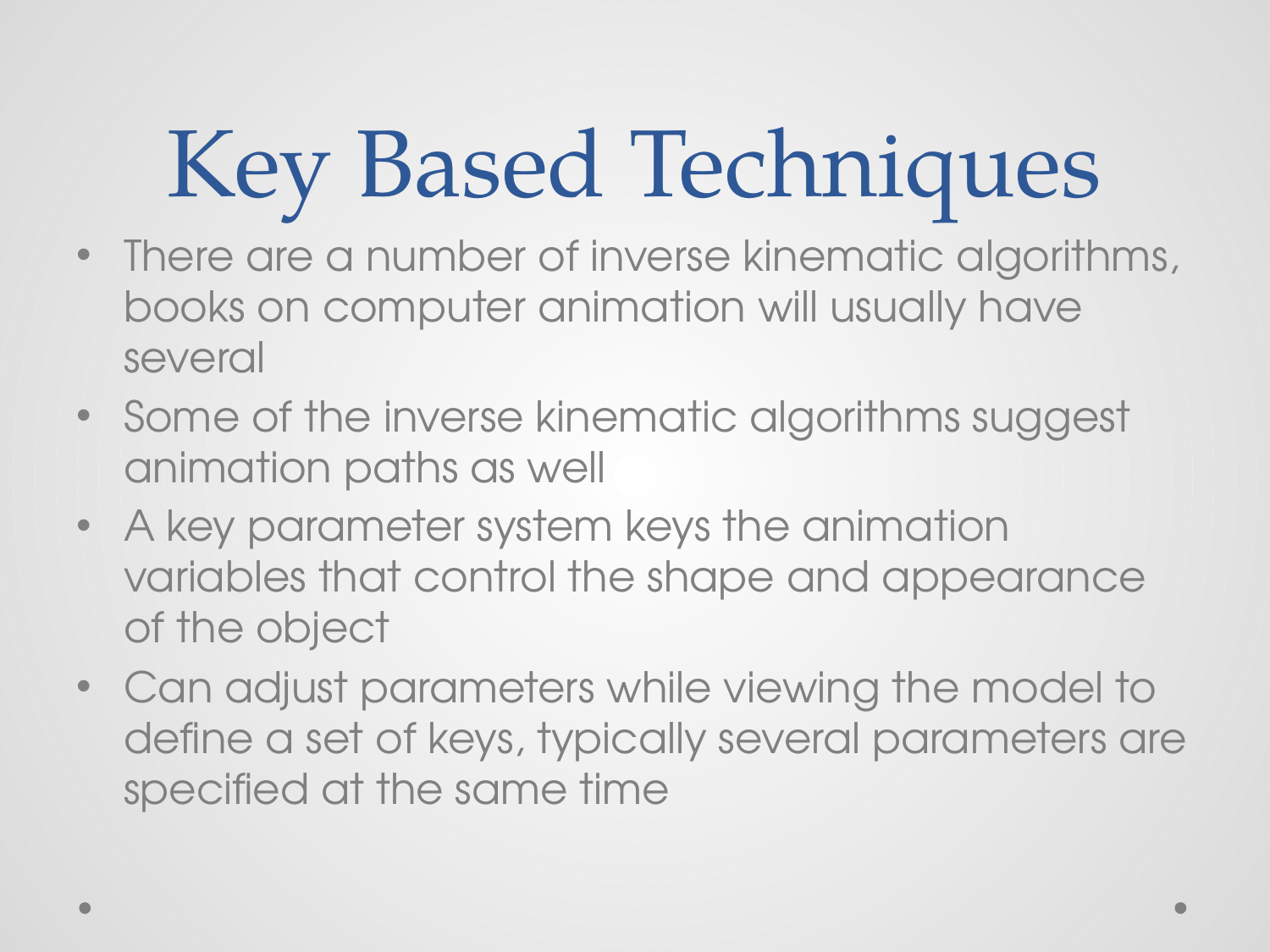

# Key Based Techniques
There are a number of inverse kinematic algorithms, books on computer animation will usually have several
Some of the inverse kinematic algorithms suggest animation paths as well
A key parameter system keys the animation variables that control the shape and appearance of the object
Can adjust parameters while viewing the model to define a set of keys, typically several parameters are specified at the same time